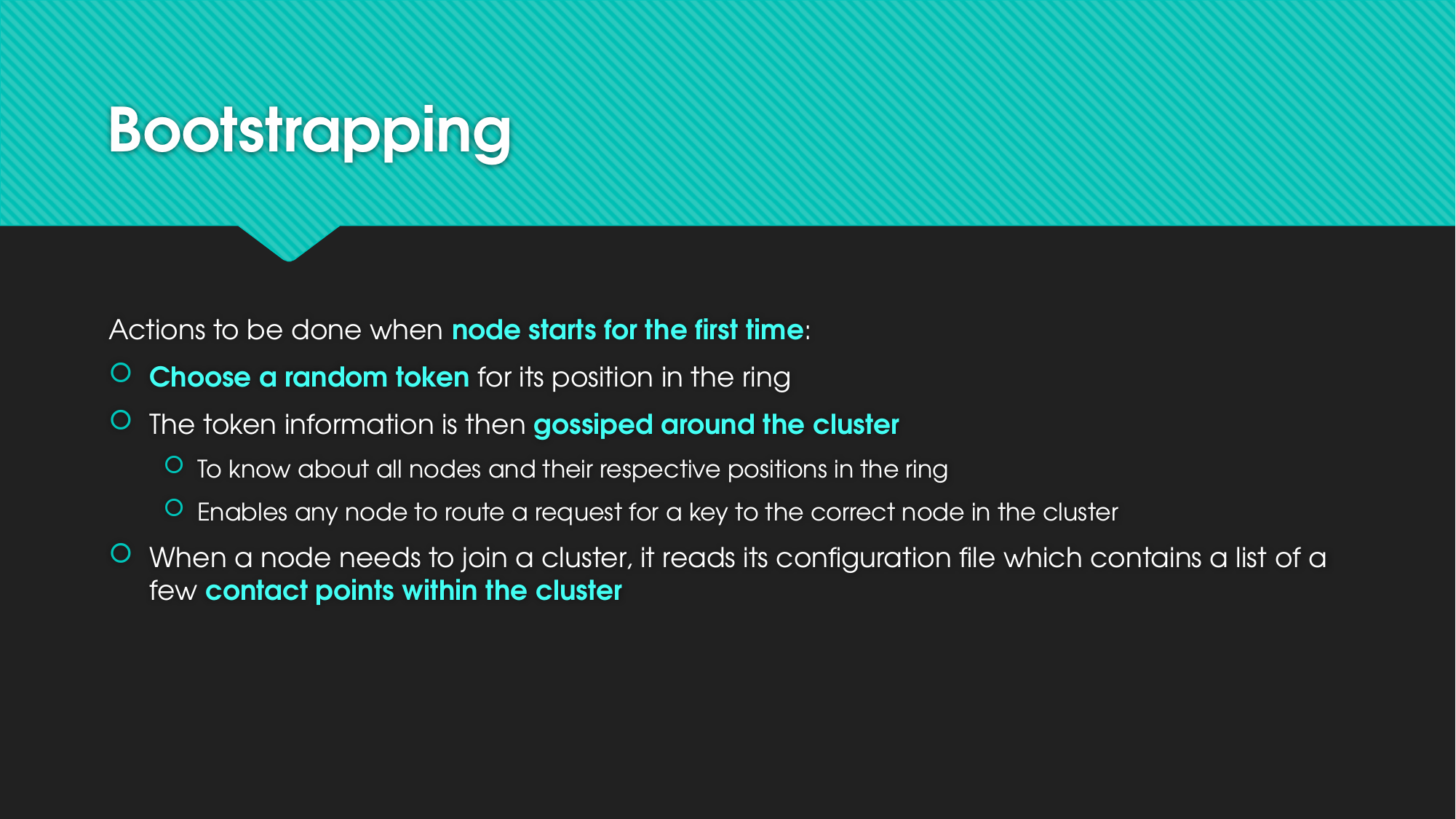

# Bootstrapping
Actions to be done when node starts for the first time:
Choose a random token for its position in the ring
The token information is then gossiped around the cluster
To know about all nodes and their respective positions in the ring
Enables any node to route a request for a key to the correct node in the cluster
When a node needs to join a cluster, it reads its configuration file which contains a list of a few contact points within the cluster